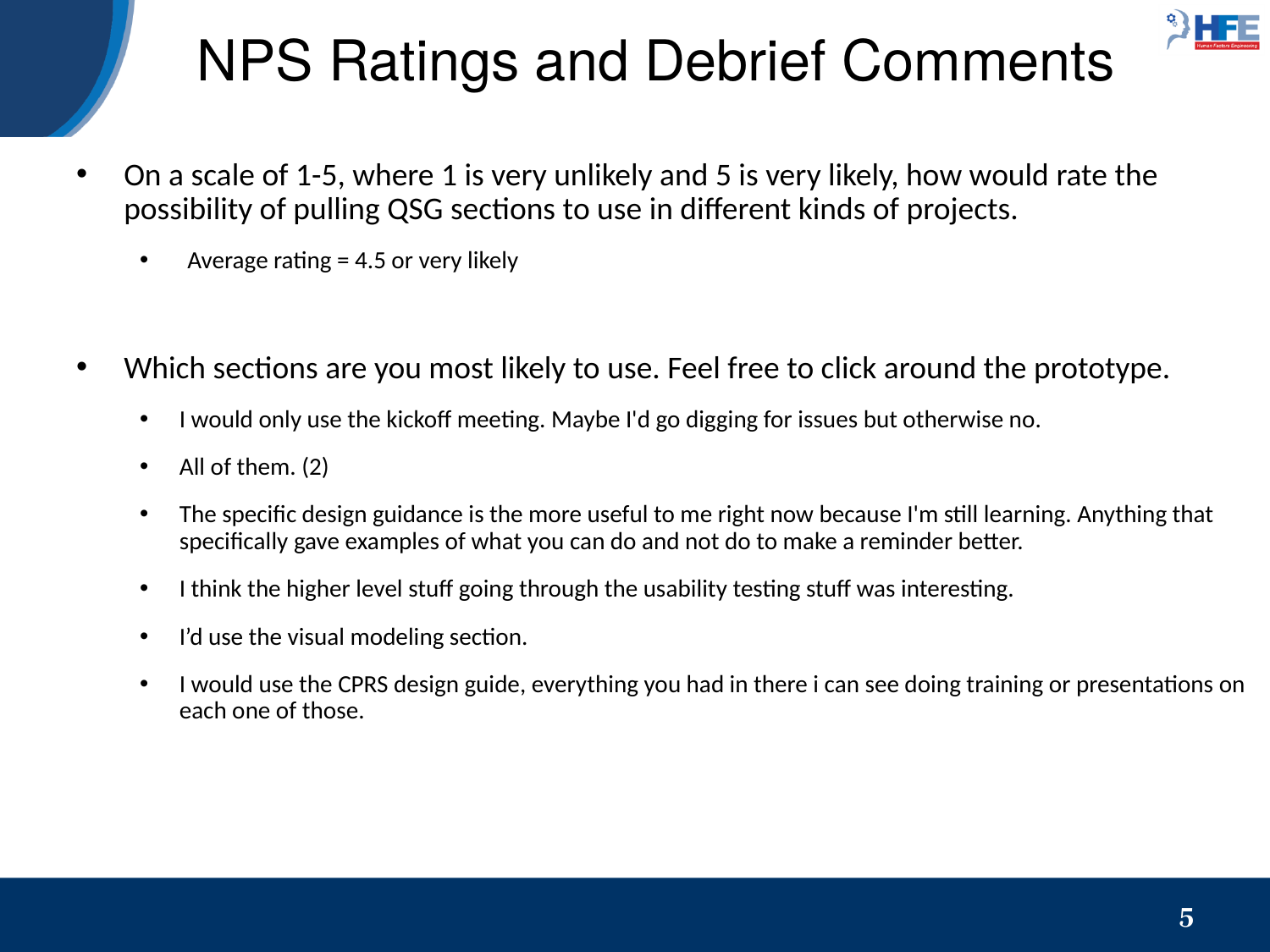

# NPS Ratings and Debrief Comments
On a scale of 1-5, where 1 is very unlikely and 5 is very likely, how would rate the possibility of pulling QSG sections to use in different kinds of projects.
Average rating = 4.5 or very likely

Which sections are you most likely to use. Feel free to click around the prototype.
I would only use the kickoff meeting. Maybe I'd go digging for issues but otherwise no.
All of them. (2)
The specific design guidance is the more useful to me right now because I'm still learning. Anything that specifically gave examples of what you can do and not do to make a reminder better.
I think the higher level stuff going through the usability testing stuff was interesting.
I’d use the visual modeling section.
I would use the CPRS design guide, everything you had in there i can see doing training or presentations on each one of those.
5